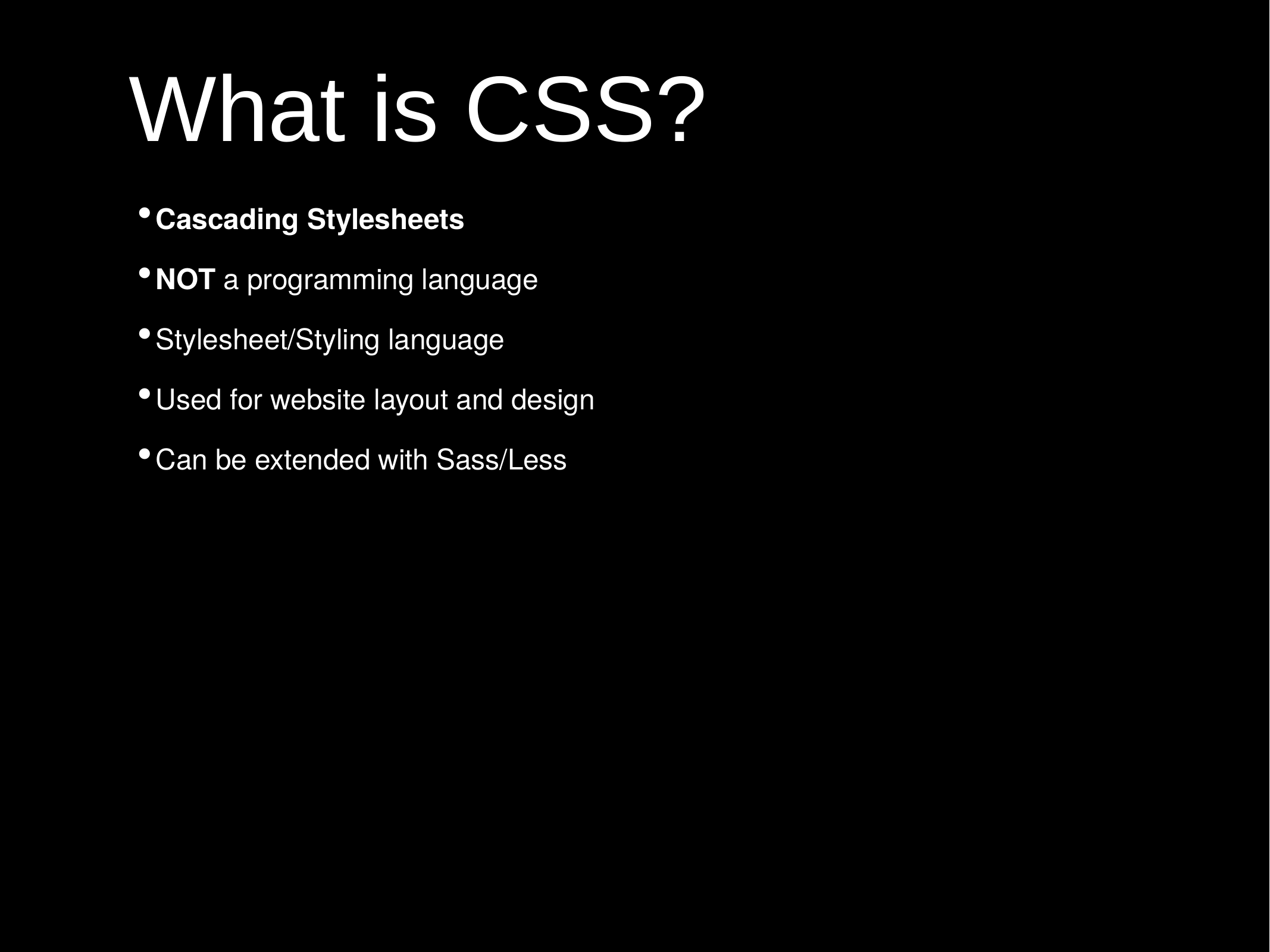

# What is CSS?
Cascading Stylesheets
NOT a programming language
Stylesheet/Styling language
Used for website layout and design
Can be extended with Sass/Less